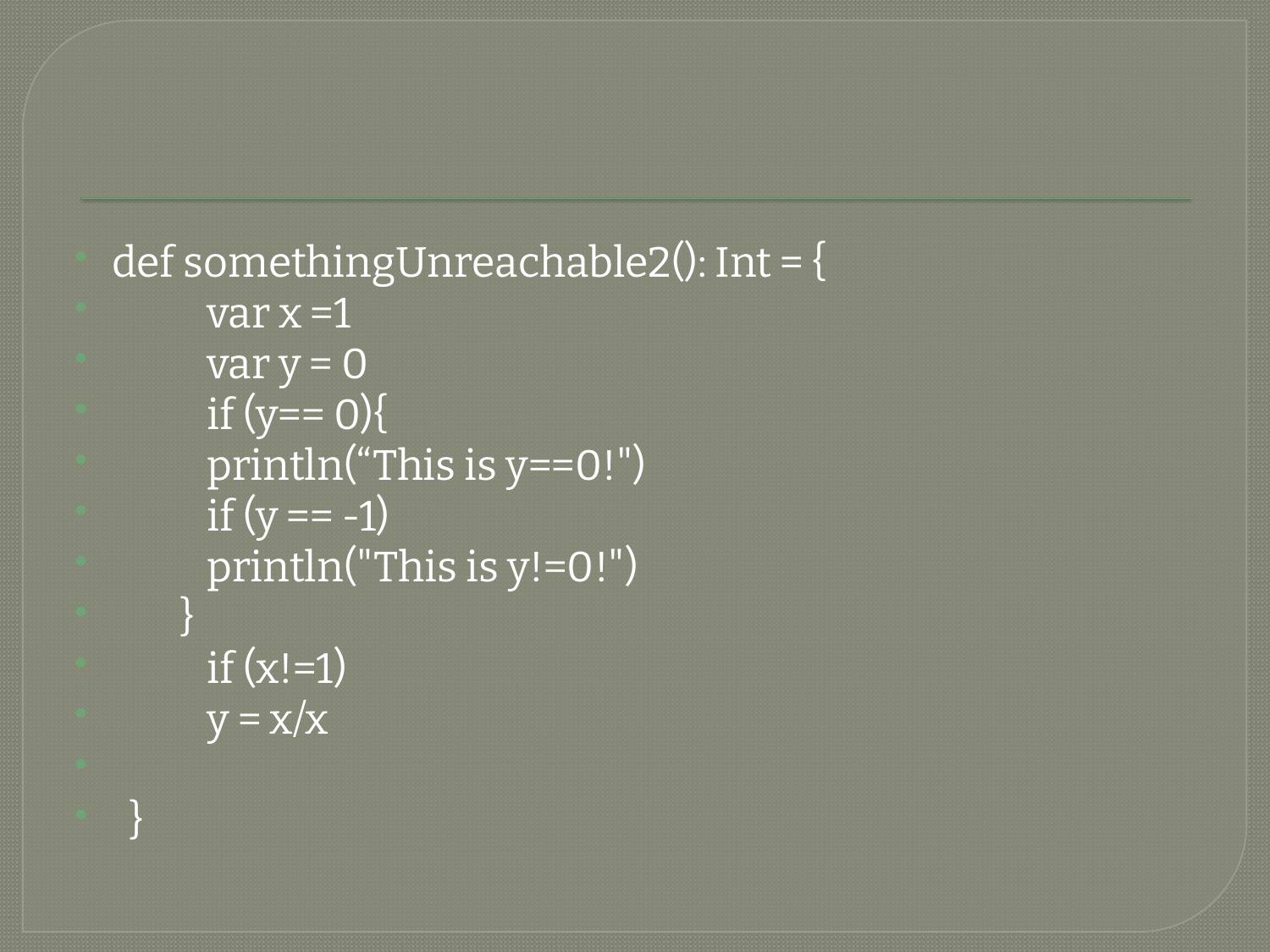

#
def somethingUnreachable2(): Int = {
	var x =1
	var y = 0
	if (y== 0){
		println(“This is y==0!")
		if (y == -1)
    			println("This is y!=0!")
        }
	if (x!=1)
    		y = x/x

  }